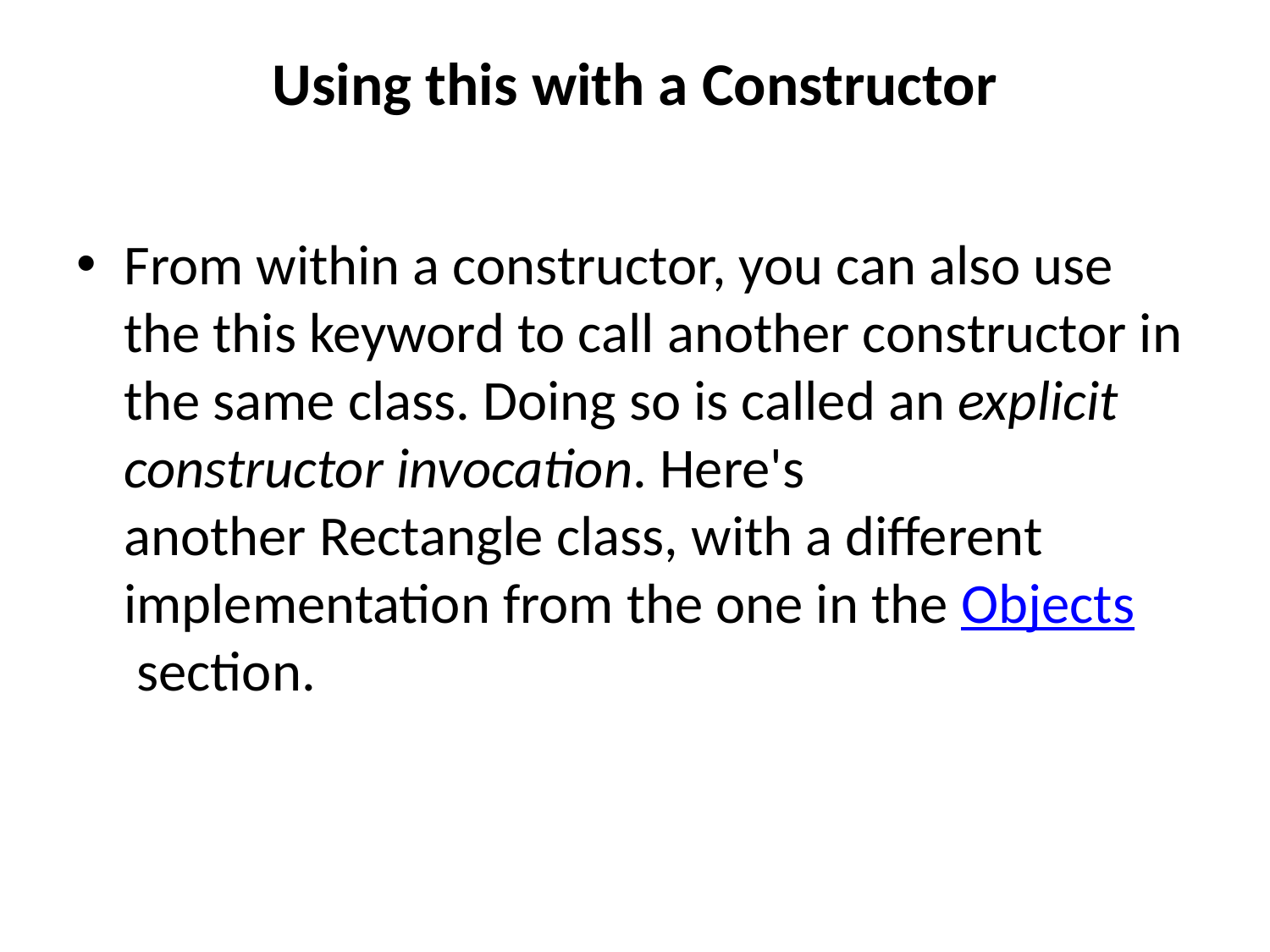

# Using this with a Constructor
From within a constructor, you can also use the this keyword to call another constructor in the same class. Doing so is called an explicit constructor invocation. Here's another Rectangle class, with a different implementation from the one in the Objects section.